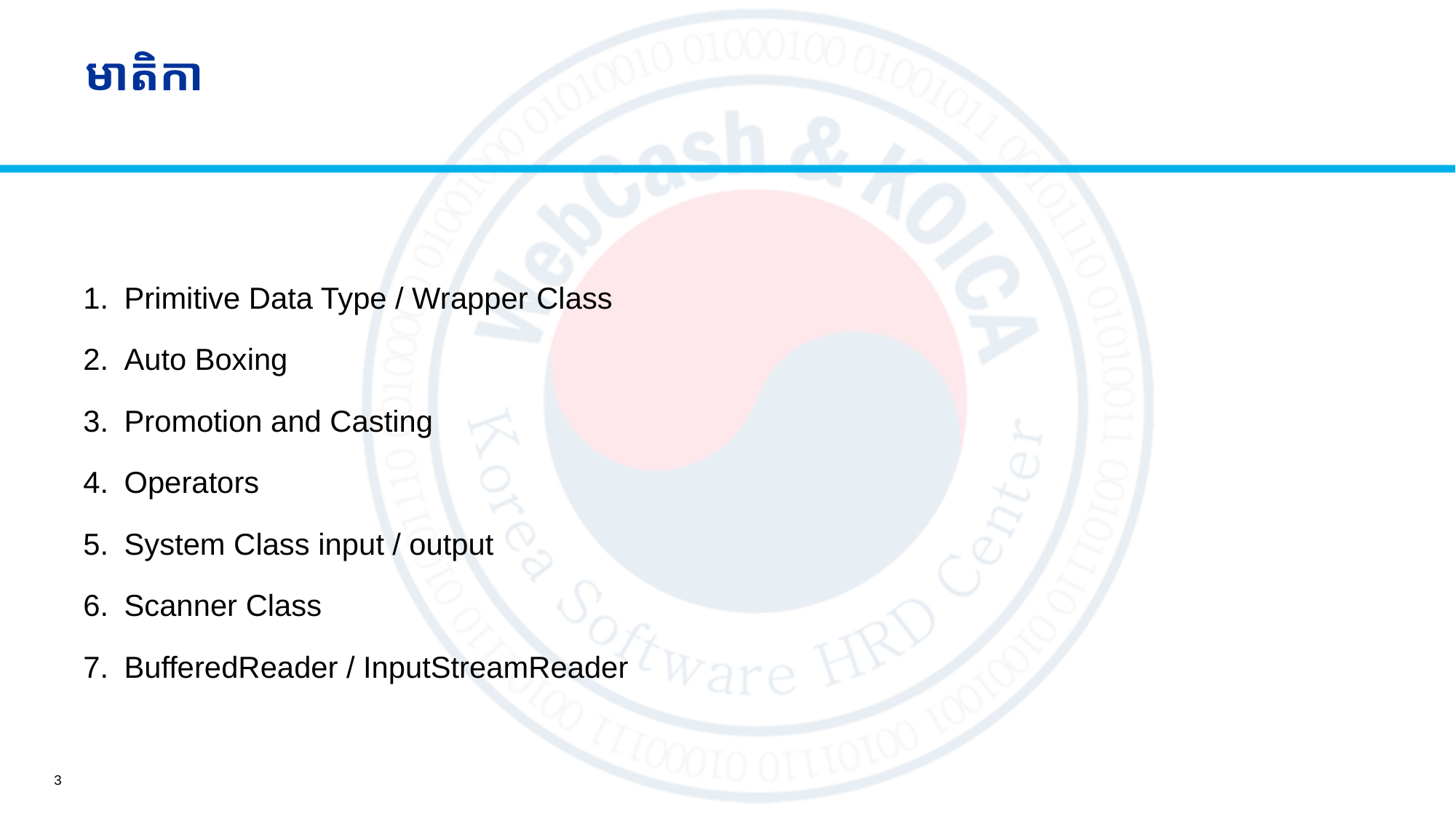

# មាតិកា

Primitive Data Type / Wrapper Class
Auto Boxing
Promotion and Casting
Operators
System Class input / output
Scanner Class
BufferedReader / InputStreamReader
3